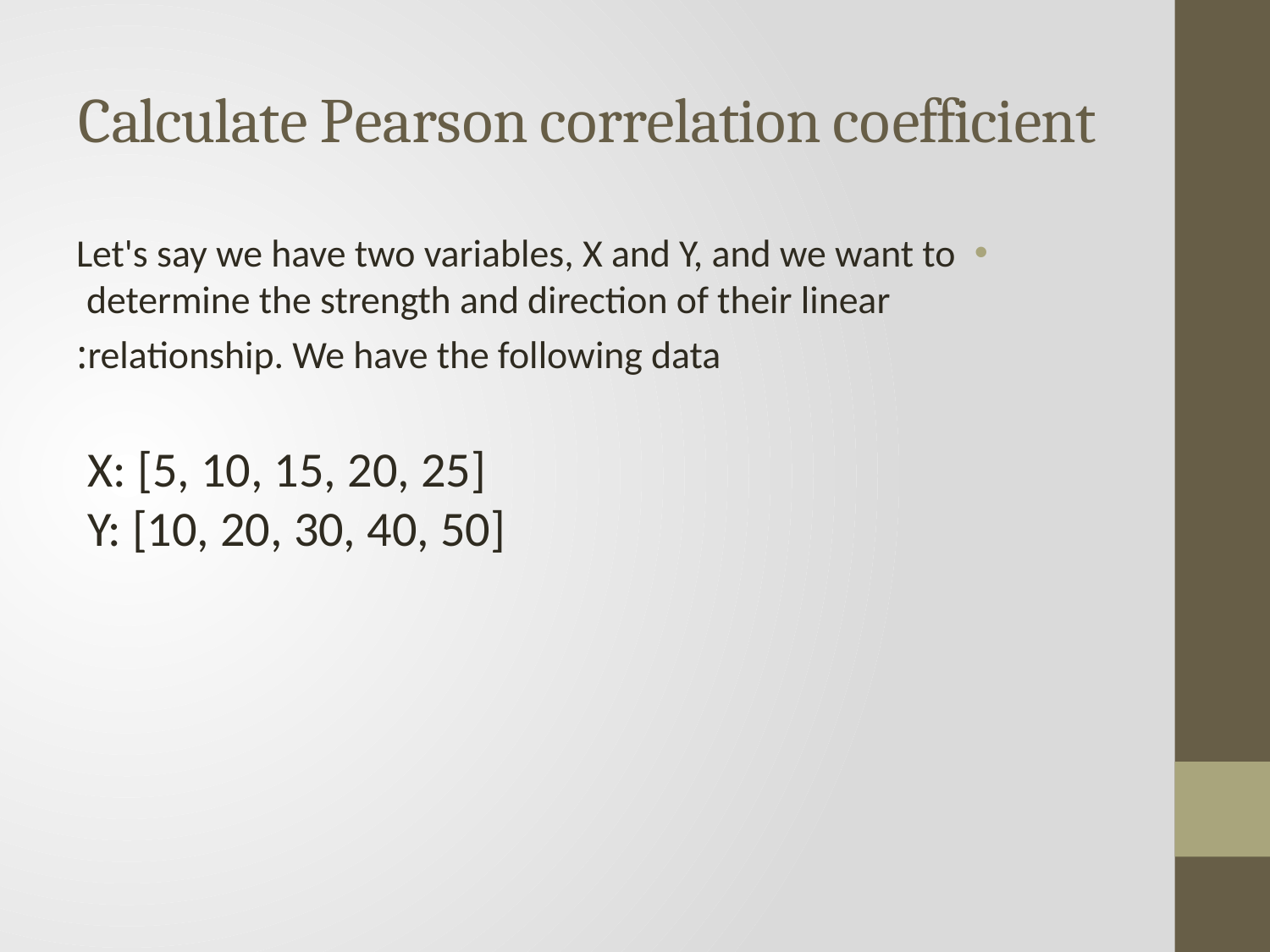

# Calculate Pearson correlation coefficient
Let's say we have two variables, X and Y, and we want to determine the strength and direction of their linear
relationship. We have the following data:
X: [5, 10, 15, 20, 25]
Y: [10, 20, 30, 40, 50]